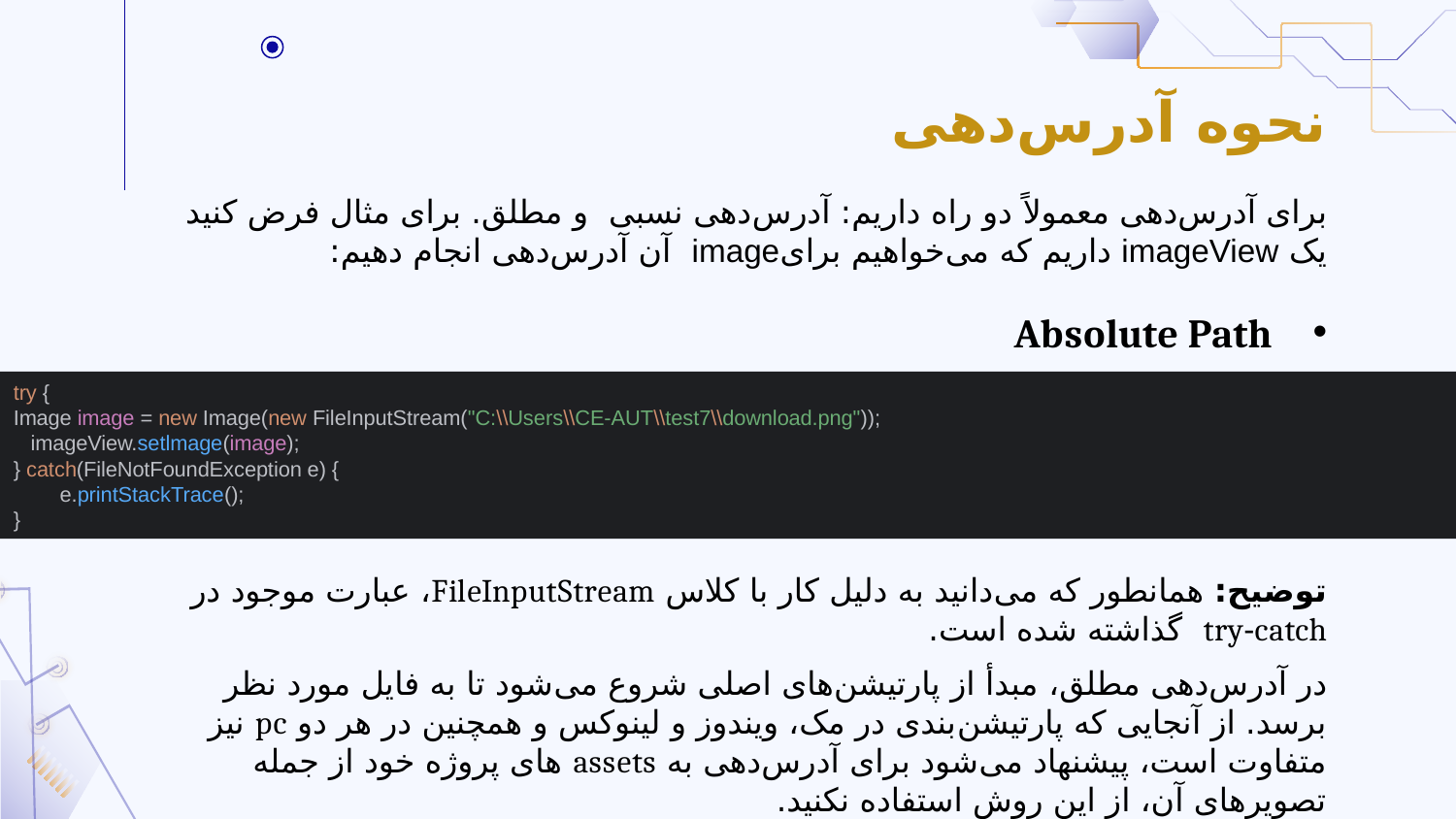

# نحوه آدرس‌دهی
برای آدرس‌دهی معمولاً دو راه داریم: آدرس‌دهی نسبی  و مطلق. برای مثال فرض کنید یک imageView داریم که می‌خواهیم برایimage  آن آدرس‌دهی انجام دهیم:
Absolute Path
try {
Image image = new Image(new FileInputStream("C:\\Users\\CE-AUT\\test7\\download.png"));
   imageView.setlmage(image);
} catch(FileNotFoundException e) {
        e.printStackTrace();
}
توضیح: همانطور که می‌دانید به دلیل کار با کلاس FileInputStream، عبارت موجود در try-catch  گذاشته شده است.
در آدرس‌دهی مطلق، مبدأ از پارتیشن‌های اصلی شروع می‌شود تا به فایل مورد نظر برسد. از آنجایی که پارتیشن‌بندی در مک، ویندوز و لینوکس و همچنین در هر دو pc نیز متفاوت است، پیشنهاد می‌شود برای آدرس‌دهی به assets های پروژه خود از جمله تصویرهای آن، از این روش استفاده نکنید.